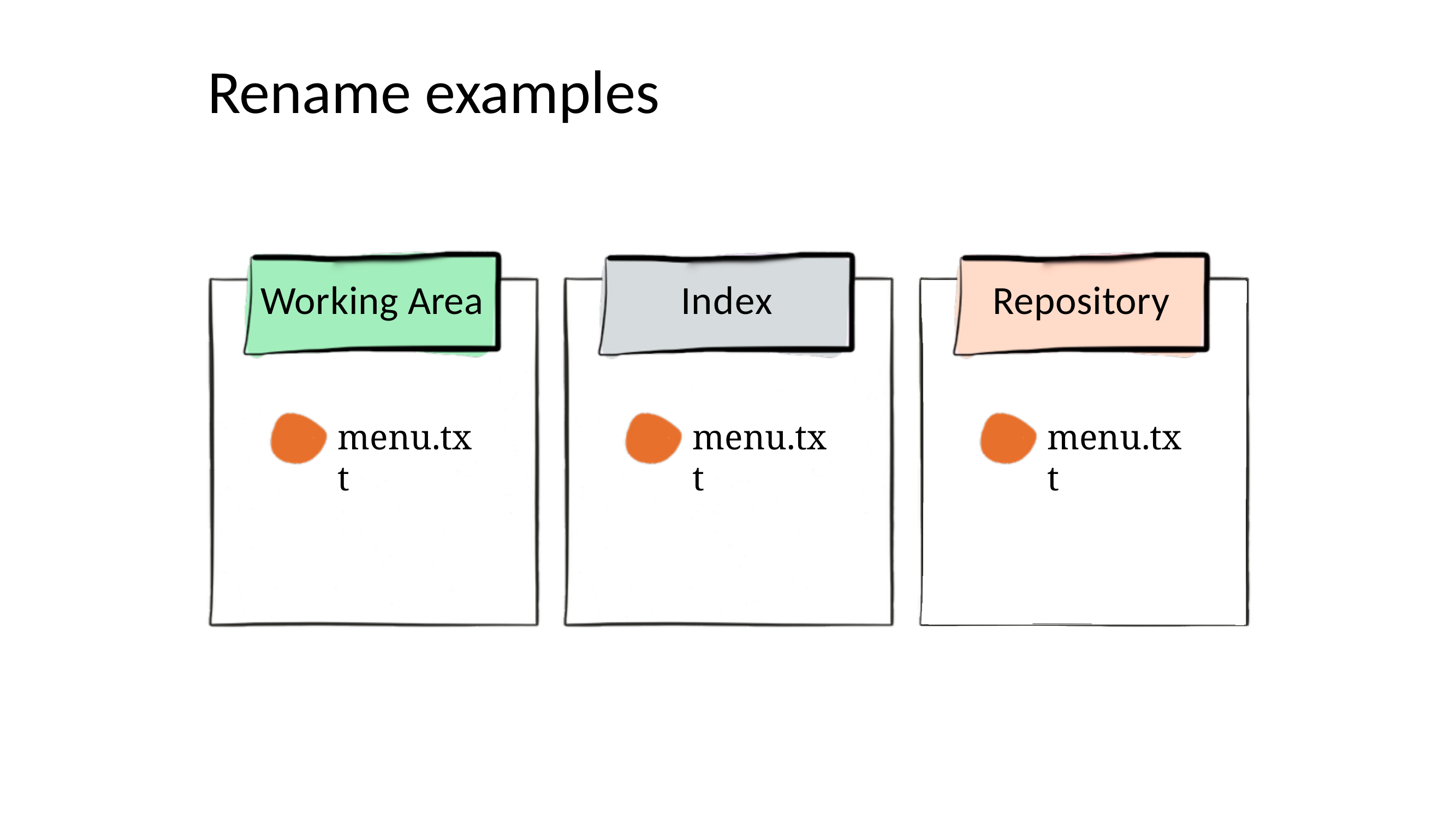

Rename examples

# Working Area
Index
Repository

menu.txt
menu.txt
menu.txt